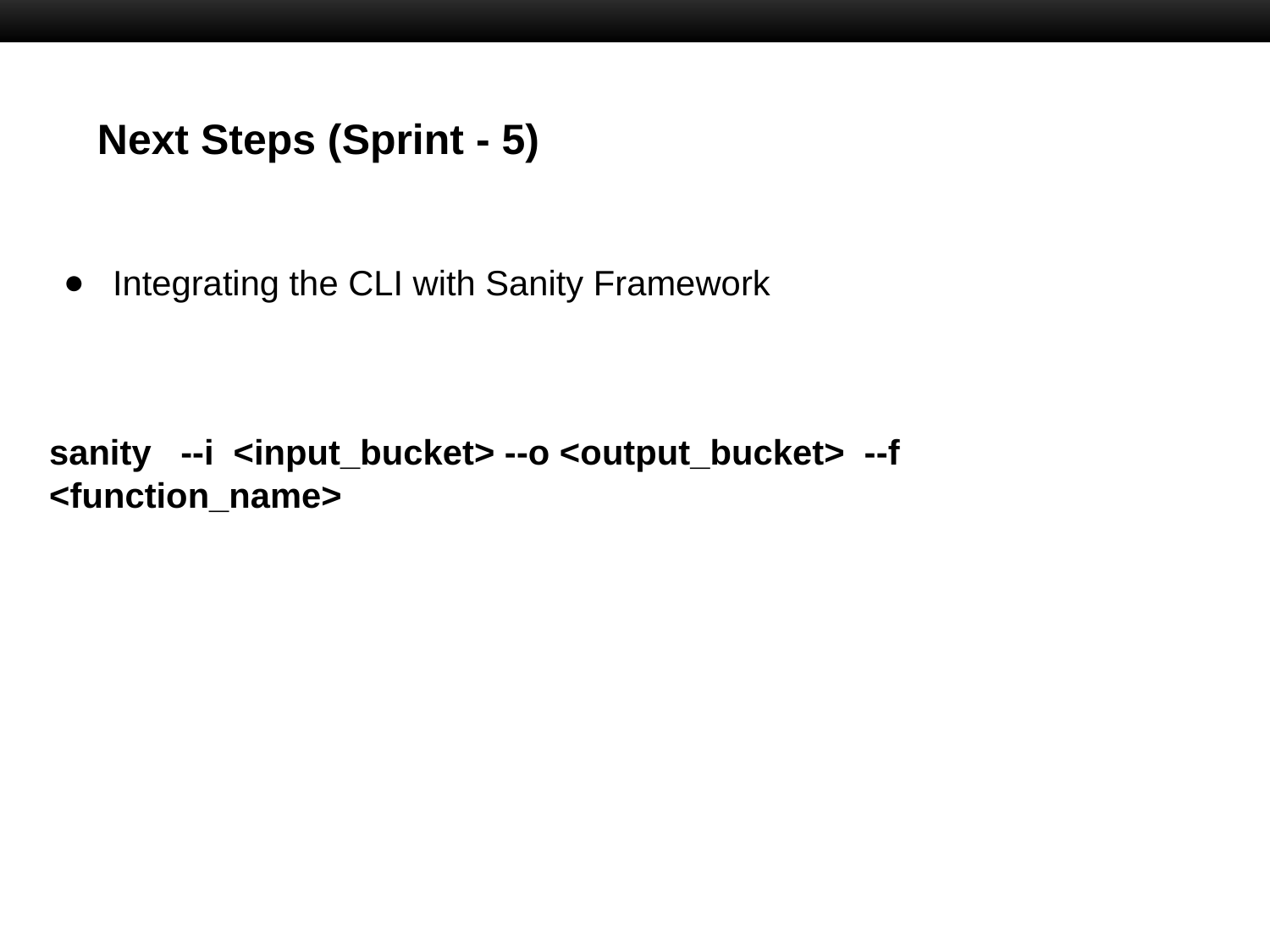

# Next Steps (Sprint - 5)
Integrating the CLI with Sanity Framework

sanity   --i  <input_bucket> --o <output_bucket>  --f   <function_name>